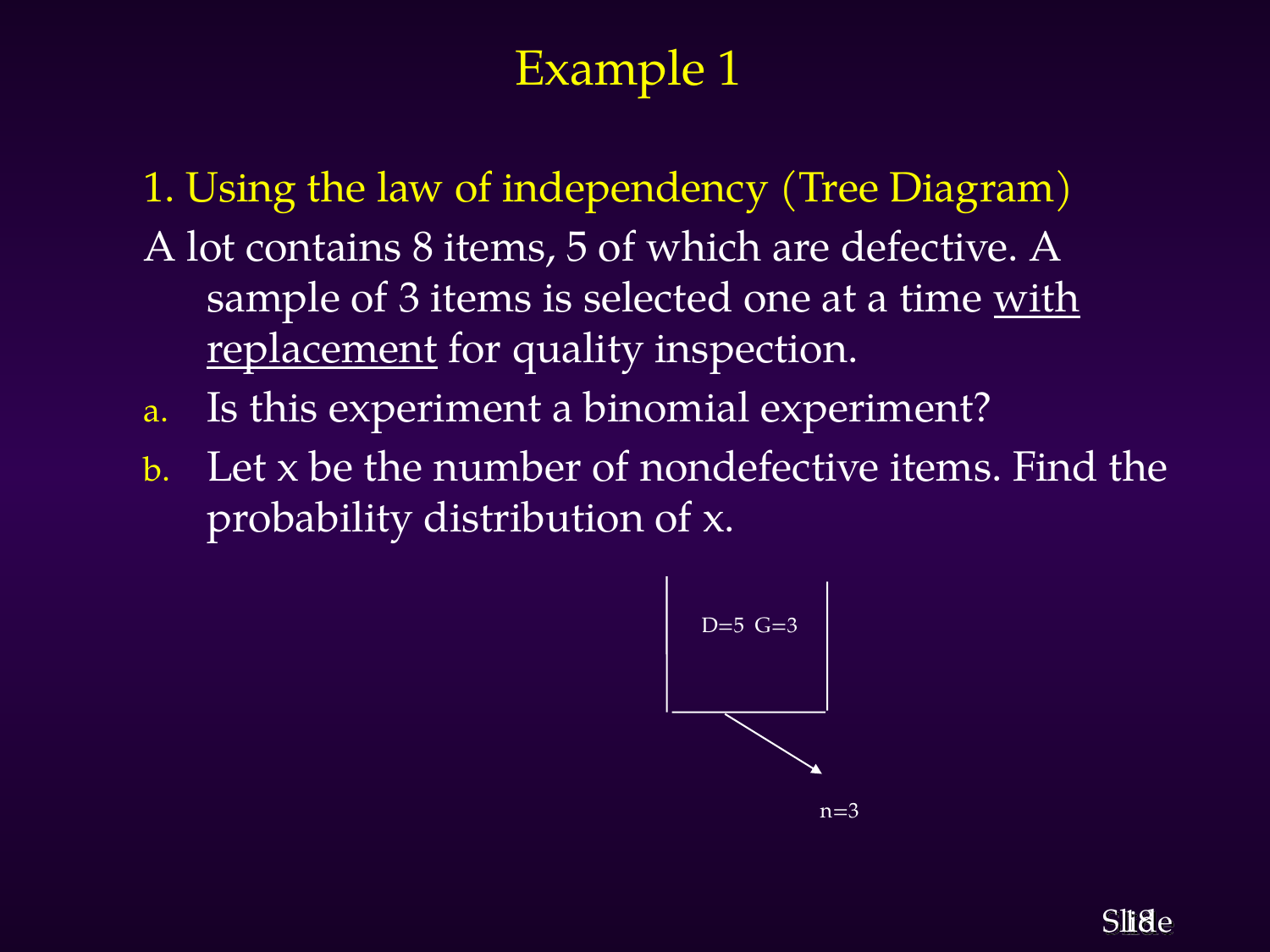

# Example 1
1. Using the law of independency (Tree Diagram)
A lot contains 8 items, 5 of which are defective. A sample of 3 items is selected one at a time with replacement for quality inspection.
Is this experiment a binomial experiment?
Let x be the number of nondefective items. Find the probability distribution of x.

D=5  G=3

n=3